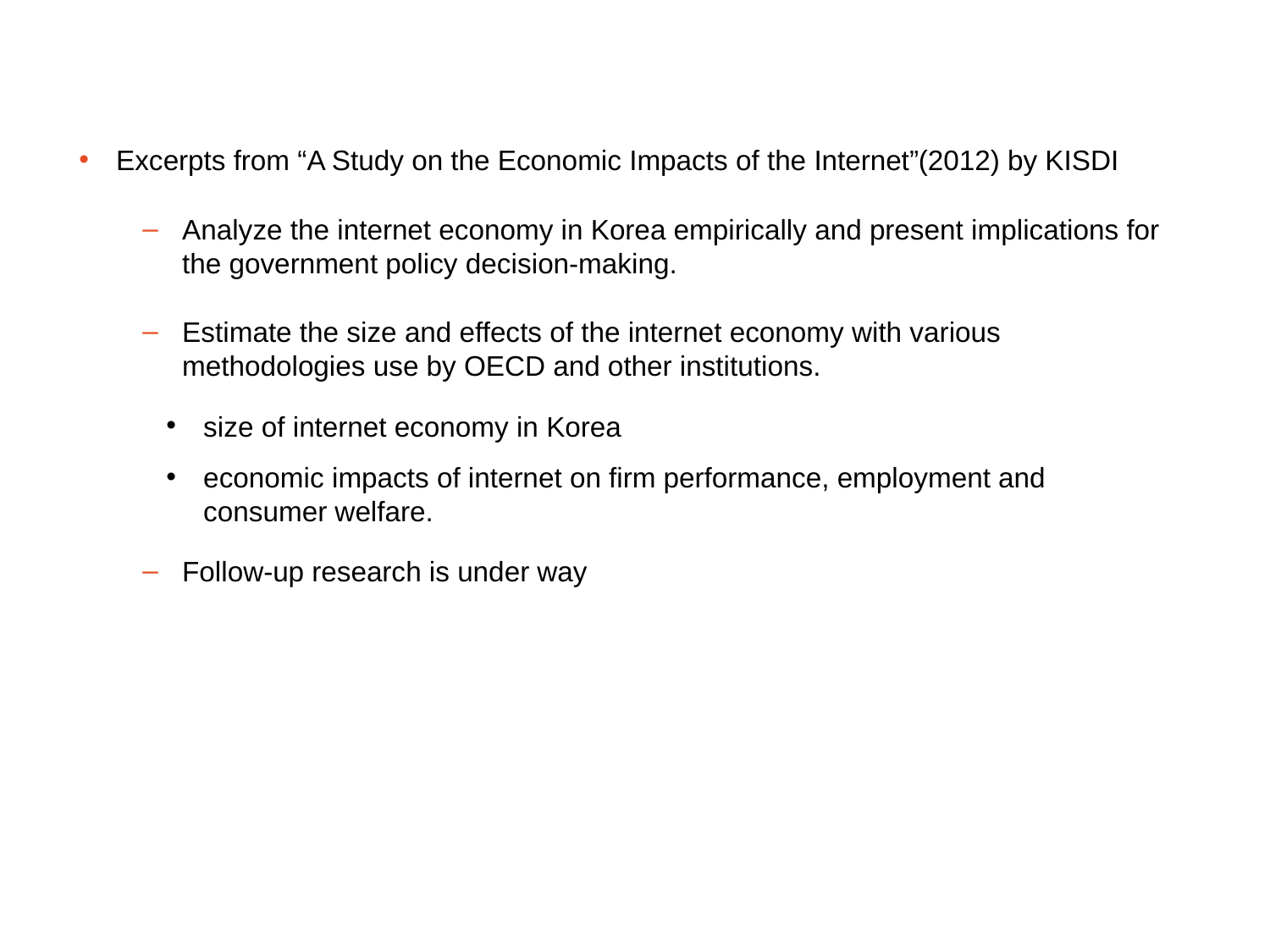

# Korean research on internet economy
Excerpts from “A Study on the Economic Impacts of the Internet”(2012) by KISDI
Analyze the internet economy in Korea empirically and present implications for the government policy decision-making.
Estimate the size and effects of the internet economy with various methodologies use by OECD and other institutions.
size of internet economy in Korea
economic impacts of internet on firm performance, employment and consumer welfare.
Follow-up research is under way